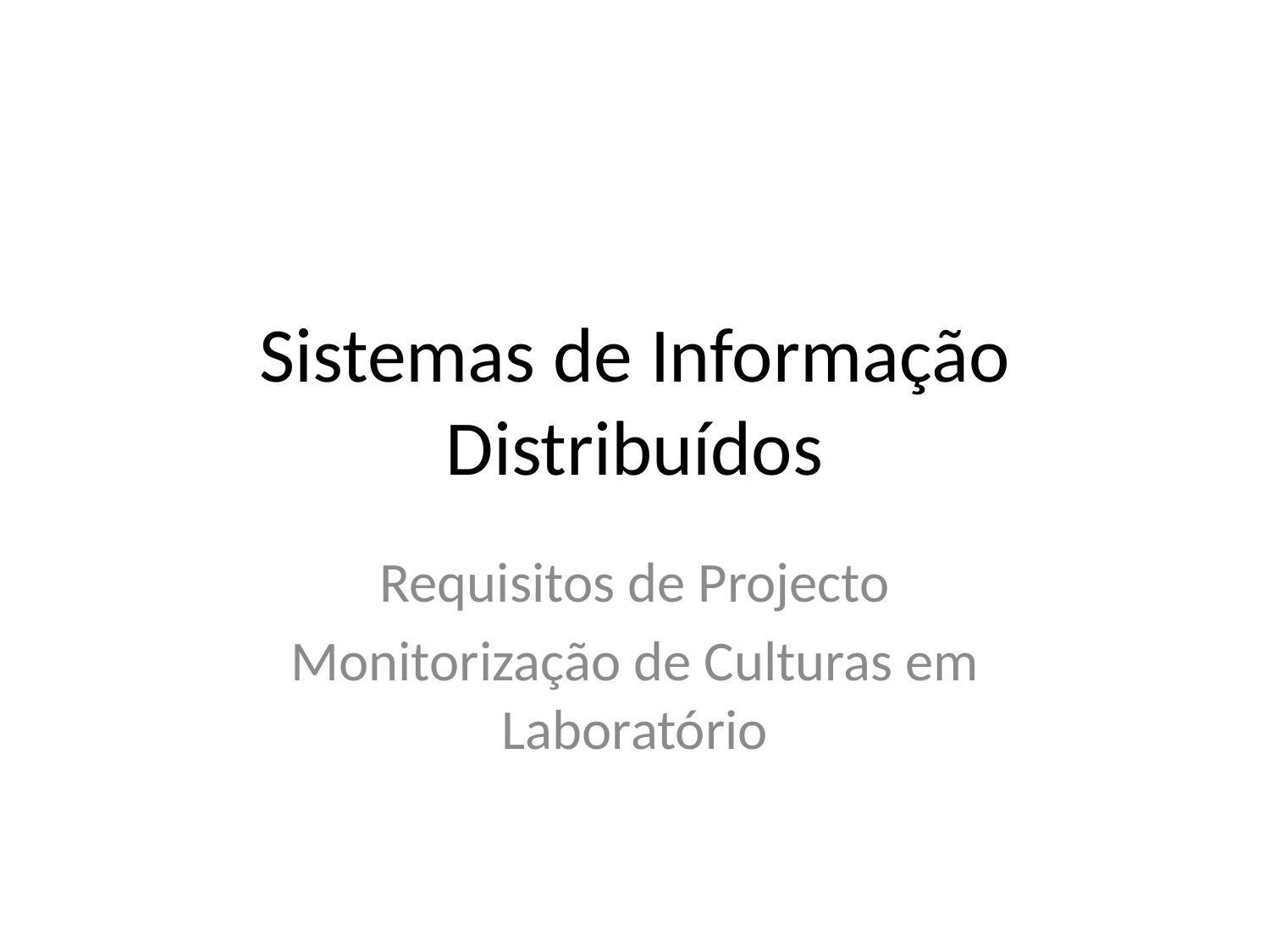

# Sistemas de Informação Distribuídos
Requisitos de Projecto
Monitorização de Culturas em Laboratório